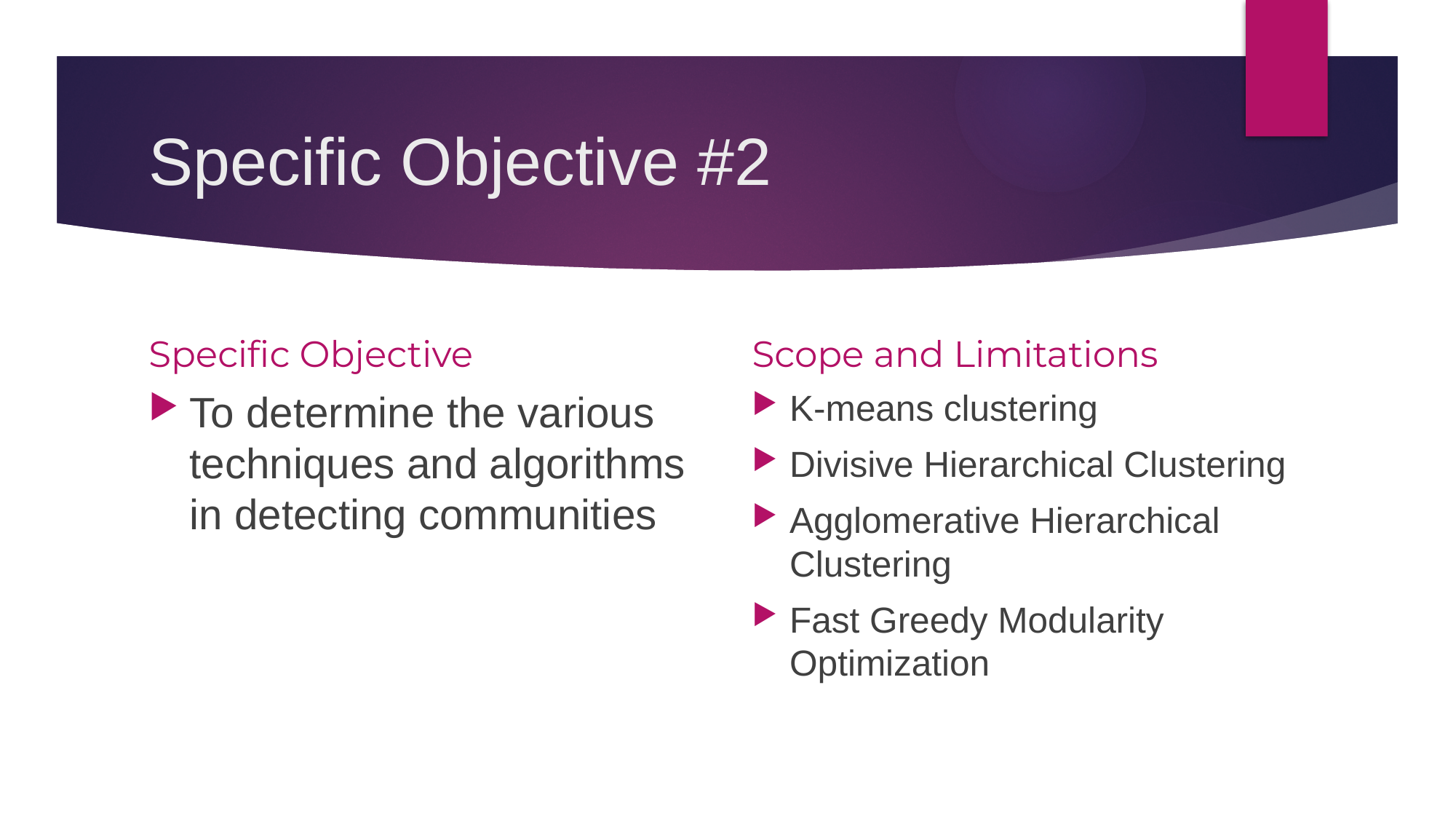

# Specific Objective #2
Specific Objective
Scope and Limitations
To determine the various techniques and algorithms in detecting communities
K-means clustering
Divisive Hierarchical Clustering
Agglomerative Hierarchical Clustering
Fast Greedy Modularity Optimization